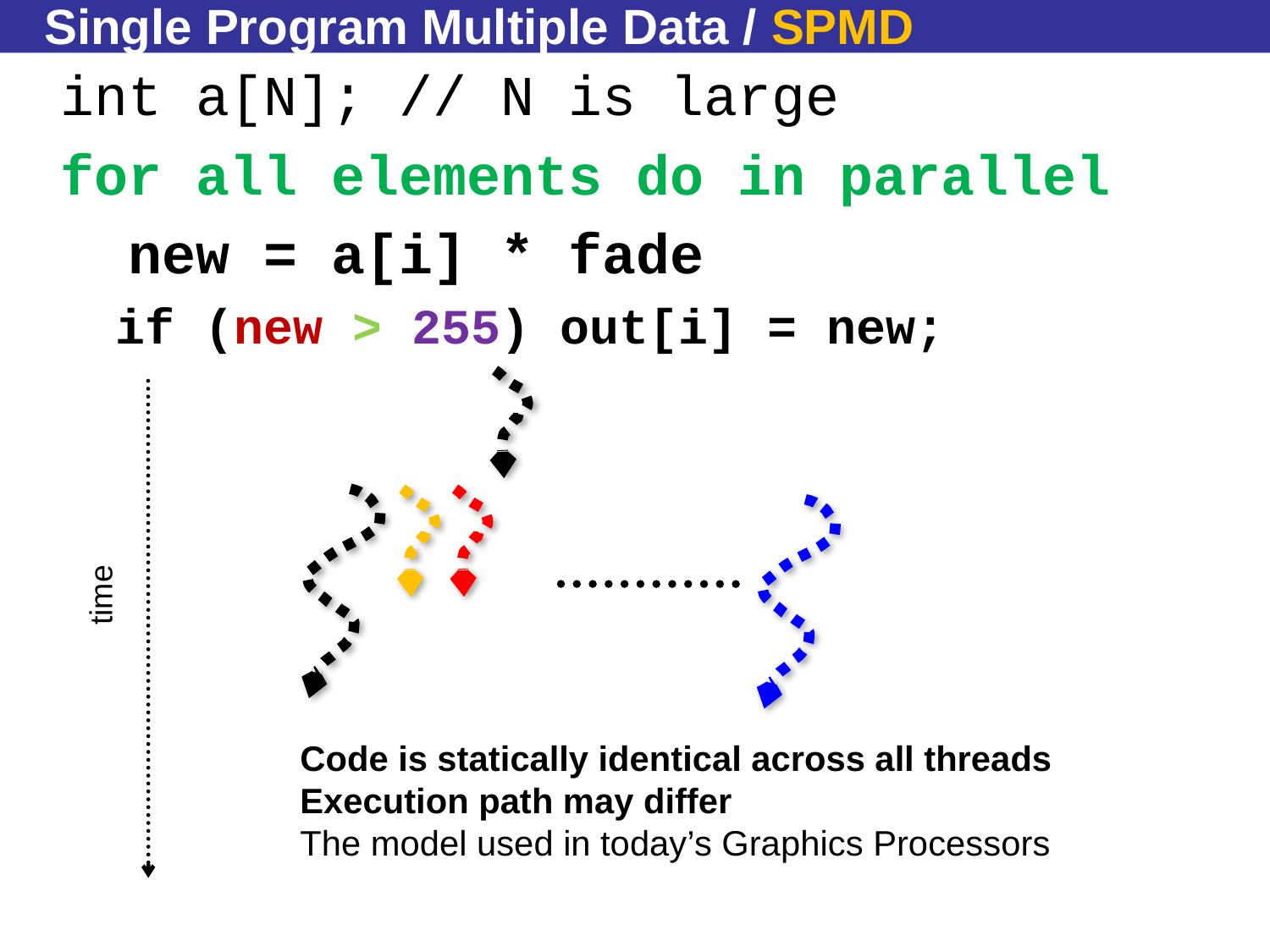

# Single Program Multiple Data / SPMD
	int a[N]; // N is large
	for all elements do in parallel
	  new = a[i] * fade
	if (new > 255) out[i] = new;

time

Code is statically identical across all threads
Execution path may differ
The model used in today’s Graphics Processors